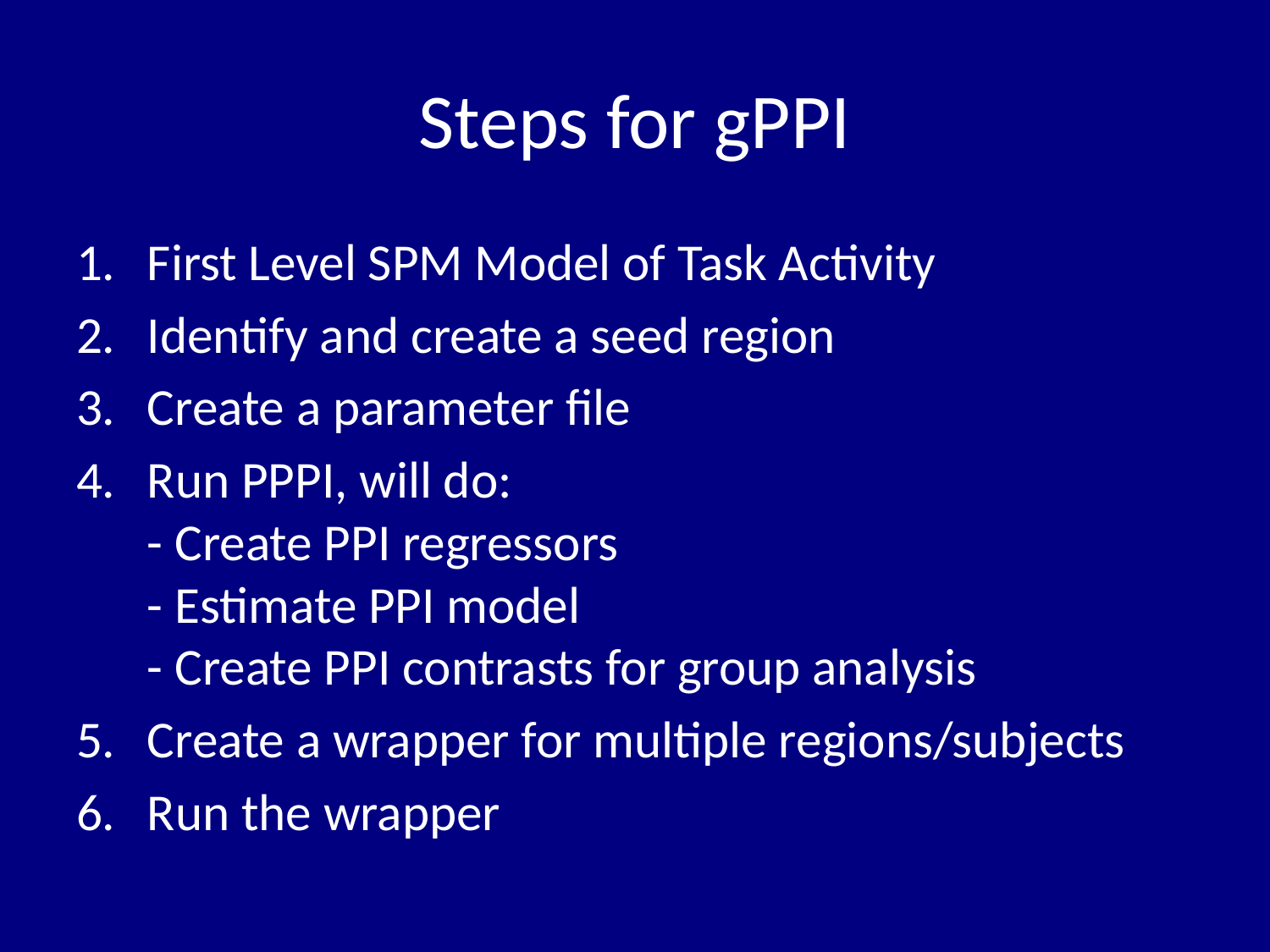

# Steps for gPPI
First Level SPM Model of Task Activity
Identify and create a seed region
Create a parameter file
Run PPPI, will do:
- Create PPI regressors
- Estimate PPI model
- Create PPI contrasts for group analysis
Create a wrapper for multiple regions/subjects
Run the wrapper